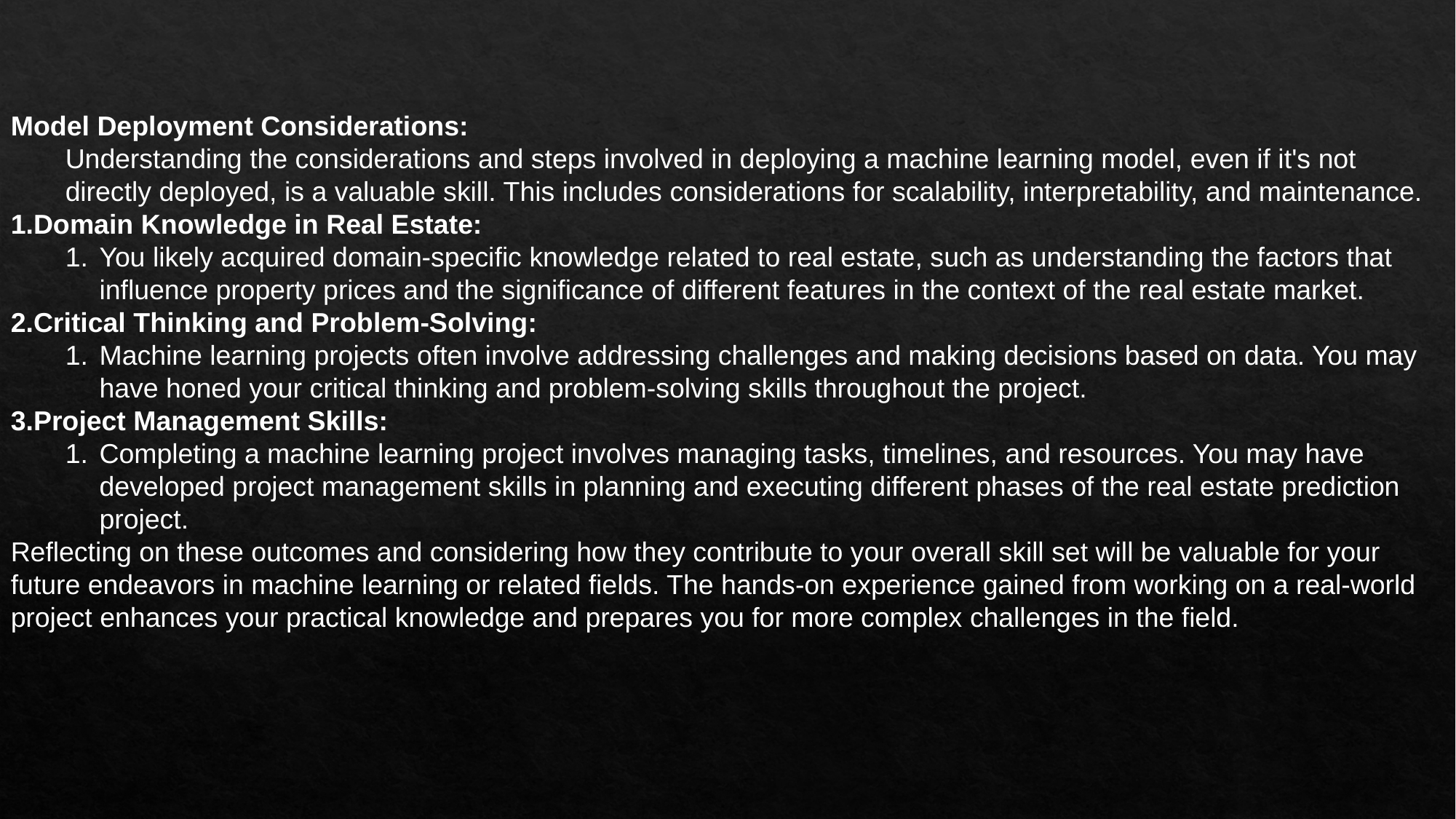

Model Deployment Considerations:
Understanding the considerations and steps involved in deploying a machine learning model, even if it's not directly deployed, is a valuable skill. This includes considerations for scalability, interpretability, and maintenance.
Domain Knowledge in Real Estate:
You likely acquired domain-specific knowledge related to real estate, such as understanding the factors that influence property prices and the significance of different features in the context of the real estate market.
Critical Thinking and Problem-Solving:
Machine learning projects often involve addressing challenges and making decisions based on data. You may have honed your critical thinking and problem-solving skills throughout the project.
Project Management Skills:
Completing a machine learning project involves managing tasks, timelines, and resources. You may have developed project management skills in planning and executing different phases of the real estate prediction project.
Reflecting on these outcomes and considering how they contribute to your overall skill set will be valuable for your future endeavors in machine learning or related fields. The hands-on experience gained from working on a real-world project enhances your practical knowledge and prepares you for more complex challenges in the field.